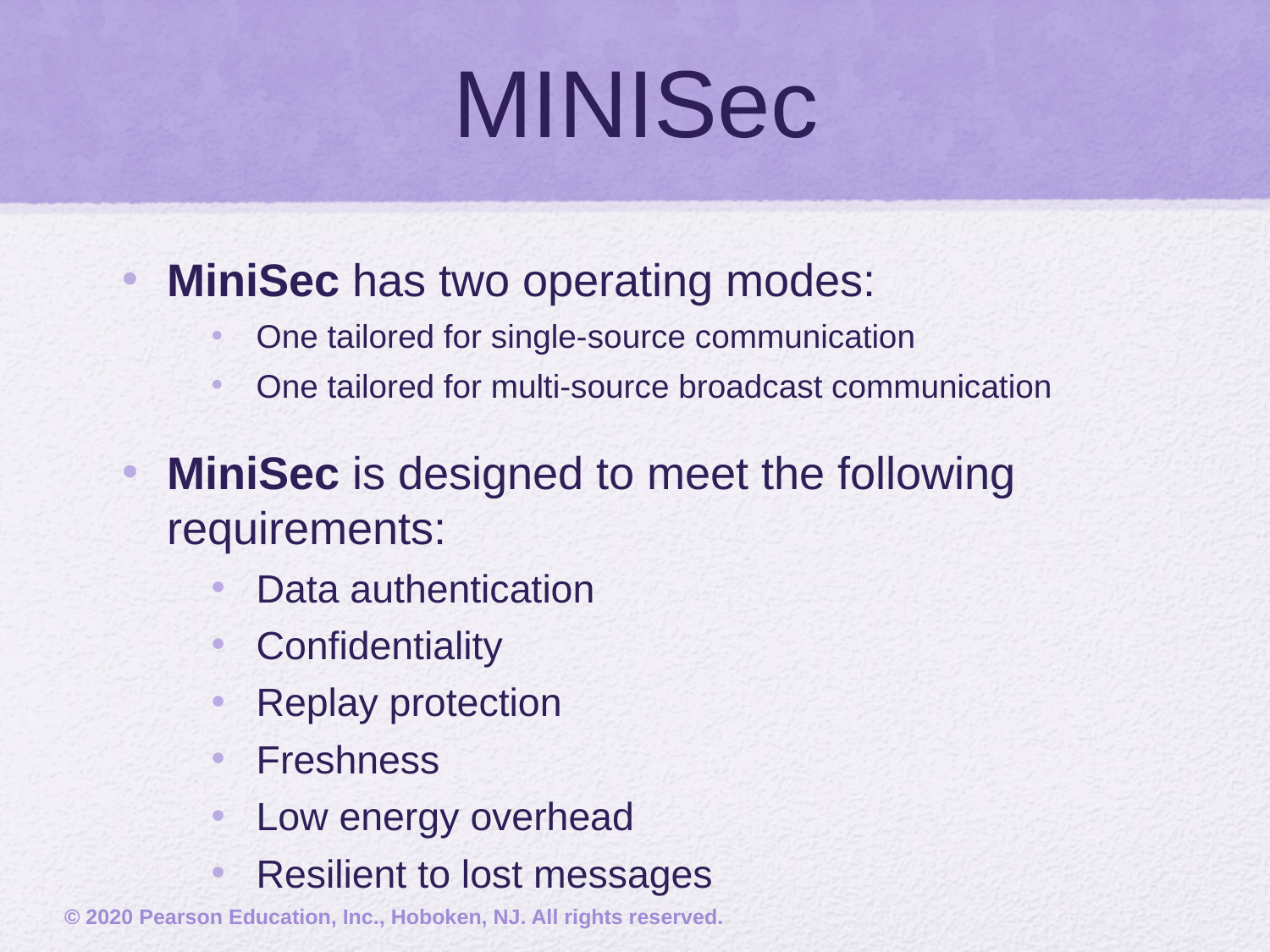

# MiniSec
MiniSec has two operating modes:
One tailored for single-source communication
One tailored for multi-source broadcast communication
MiniSec is designed to meet the following requirements:
Data authentication
Confidentiality
Replay protection
Freshness
Low energy overhead
Resilient to lost messages
© 2020 Pearson Education, Inc., Hoboken, NJ. All rights reserved.